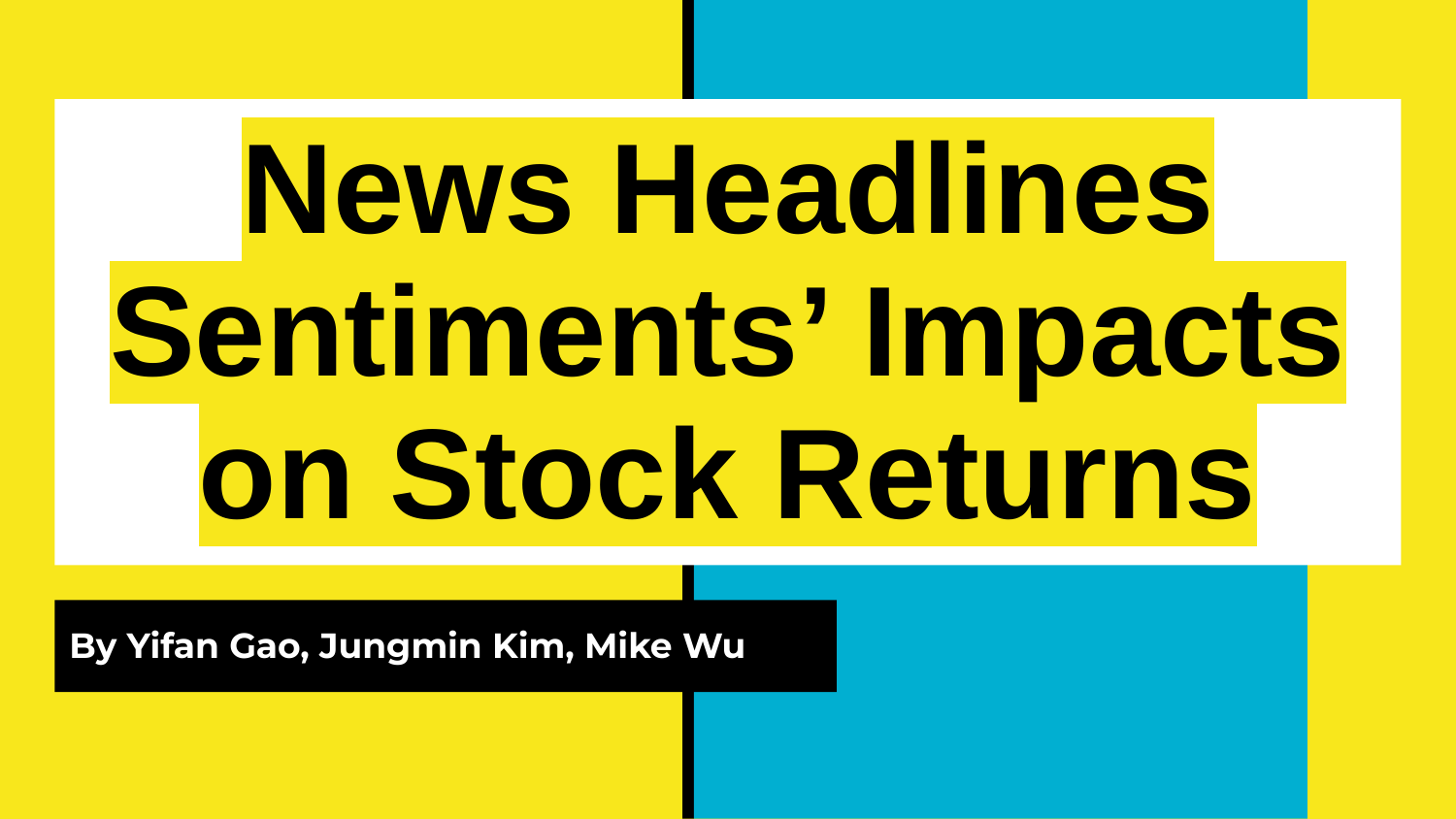

# News Headlines Sentiments’ Impacts on Stock Returns
By Yifan Gao, Jungmin Kim, Mike Wu